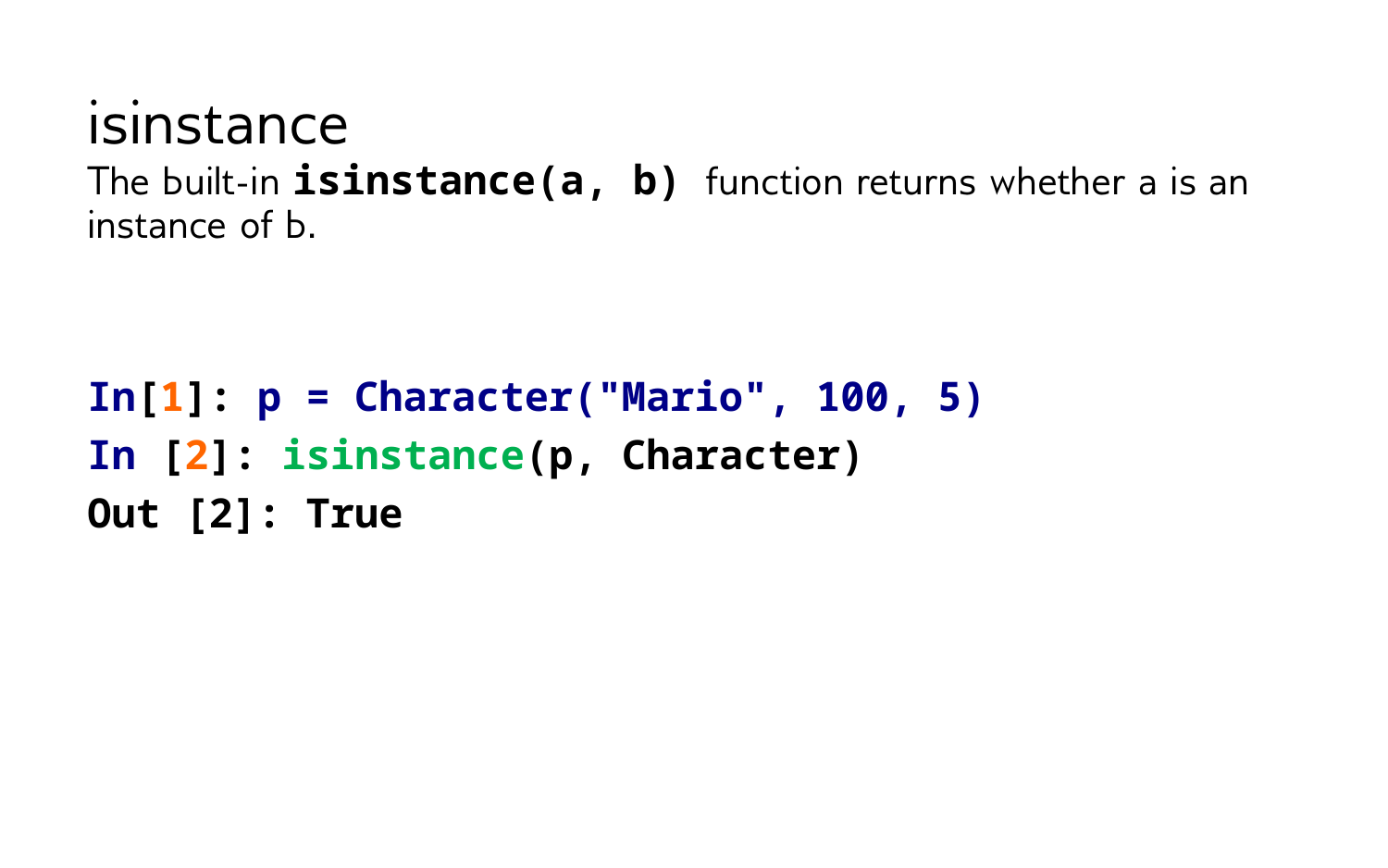

# isinstance
The built-in isinstance(a, b) function returns whether a is an instance of b.

In[1]: p = Character("Mario", 100, 5)
In [2]: isinstance(p, Character)
Out [2]: True